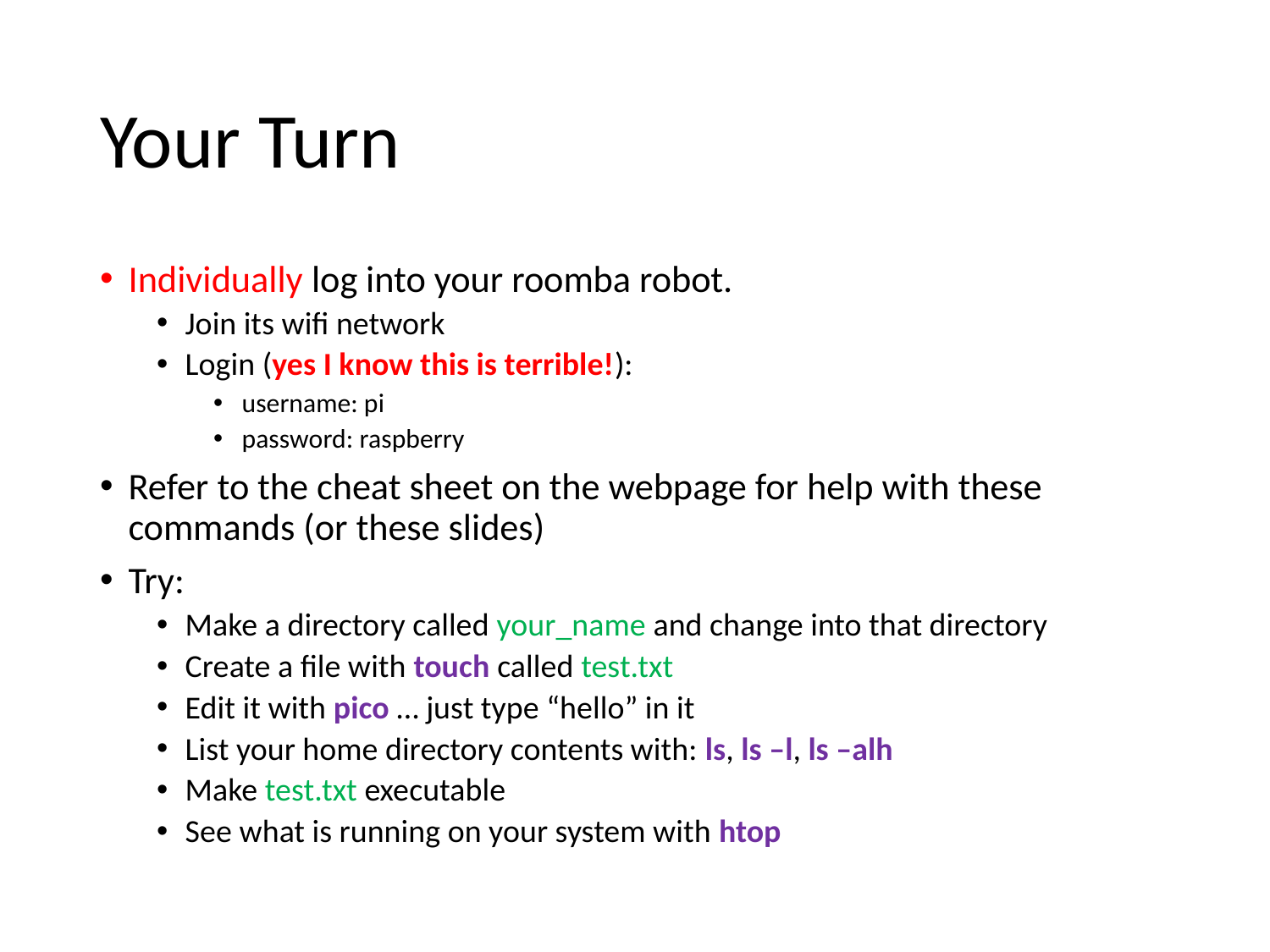

# Your Turn
Individually log into your roomba robot.
Join its wifi network
Login (yes I know this is terrible!):
username: pi
password: raspberry
Refer to the cheat sheet on the webpage for help with these commands (or these slides)
Try:
Make a directory called your_name and change into that directory
Create a file with touch called test.txt
Edit it with pico … just type “hello” in it
List your home directory contents with: ls, ls –l, ls –alh
Make test.txt executable
See what is running on your system with htop